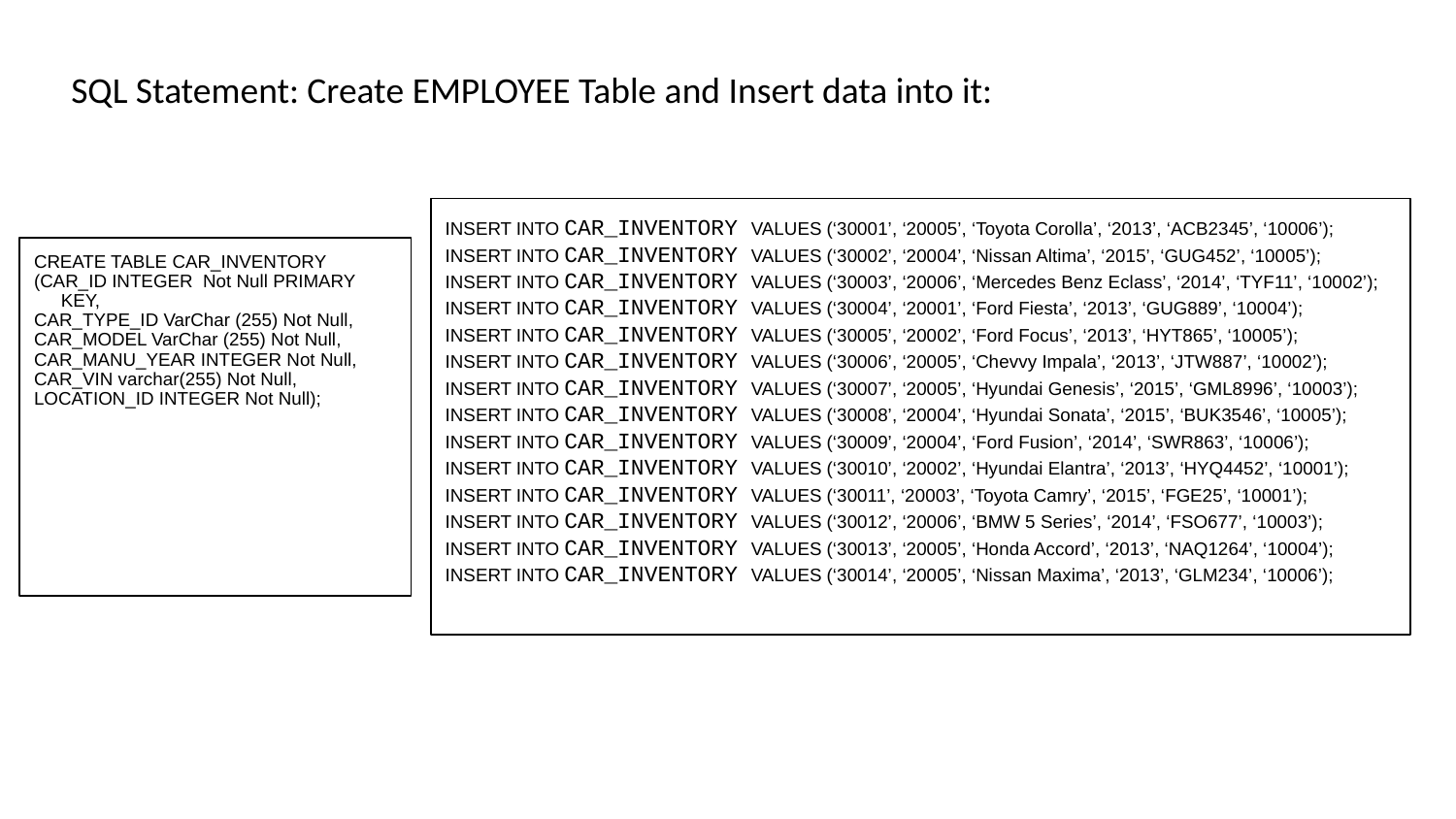

# SQL Statement: Create EMPLOYEE Table and Insert data into it:
INSERT INTO CAR_INVENTORY VALUES (‘30001’, ‘20005’, ‘Toyota Corolla’, ‘2013’, ‘ACB2345’, ‘10006’);
INSERT INTO CAR_INVENTORY VALUES (‘30002’, ‘20004’, ‘Nissan Altima’, ‘2015’, ‘GUG452’, ‘10005’);
INSERT INTO CAR_INVENTORY VALUES (‘30003’, ‘20006’, ‘Mercedes Benz Eclass’, ‘2014’, ‘TYF11’, ‘10002’);
INSERT INTO CAR_INVENTORY VALUES (‘30004’, ‘20001’, ‘Ford Fiesta’, ‘2013’, ‘GUG889’, ‘10004’);
INSERT INTO CAR_INVENTORY VALUES (‘30005’, ‘20002’, ‘Ford Focus’, ‘2013’, ‘HYT865’, ‘10005’);
INSERT INTO CAR_INVENTORY VALUES (‘30006’, ‘20005’, ‘Chevvy Impala’, ‘2013’, ‘JTW887’, ‘10002’);
INSERT INTO CAR_INVENTORY VALUES (‘30007’, ‘20005’, ‘Hyundai Genesis’, ‘2015’, ‘GML8996’, ‘10003’);
INSERT INTO CAR_INVENTORY VALUES (‘30008’, ‘20004’, ‘Hyundai Sonata’, ‘2015’, ‘BUK3546’, ‘10005’);
INSERT INTO CAR_INVENTORY VALUES (‘30009’, ‘20004’, ‘Ford Fusion’, ‘2014’, ‘SWR863’, ‘10006’);
INSERT INTO CAR_INVENTORY VALUES (‘30010’, ‘20002’, ‘Hyundai Elantra’, ‘2013’, ‘HYQ4452’, ‘10001’);
INSERT INTO CAR_INVENTORY VALUES (‘30011’, ‘20003’, ‘Toyota Camry’, ‘2015’, ‘FGE25’, ‘10001’);
INSERT INTO CAR_INVENTORY VALUES (‘30012’, ‘20006’, ‘BMW 5 Series’, ‘2014’, ‘FSO677’, ‘10003’);
INSERT INTO CAR_INVENTORY VALUES (‘30013’, ‘20005’, ‘Honda Accord’, ‘2013’, ‘NAQ1264’, ‘10004’);
INSERT INTO CAR_INVENTORY VALUES (‘30014’, ‘20005’, ‘Nissan Maxima’, ‘2013’, ‘GLM234’, ‘10006’);

CREATE TABLE CAR_INVENTORY
(CAR_ID INTEGER  Not Null PRIMARY KEY,
CAR_TYPE_ID VarChar (255) Not Null,
CAR_MODEL VarChar (255) Not Null,
CAR_MANU_YEAR INTEGER Not Null,
CAR_VIN varchar(255) Not Null,
LOCATION_ID INTEGER Not Null);